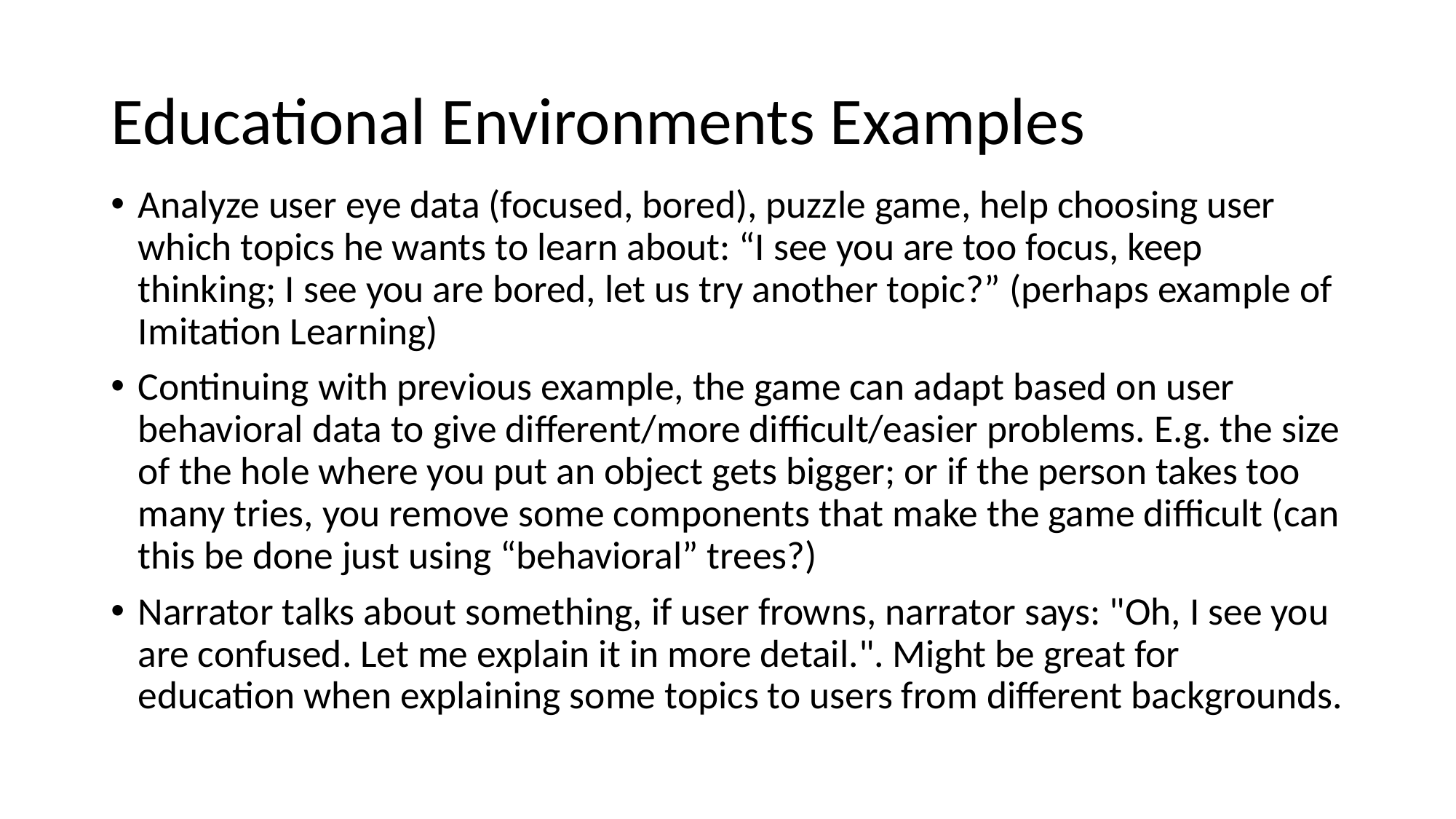

# Educational Environments Examples
Analyze user eye data (focused, bored), puzzle game, help choosing user which topics he wants to learn about: “I see you are too focus, keep thinking; I see you are bored, let us try another topic?” (perhaps example of Imitation Learning)
Continuing with previous example, the game can adapt based on user behavioral data to give different/more difficult/easier problems. E.g. the size of the hole where you put an object gets bigger; or if the person takes too many tries, you remove some components that make the game difficult (can this be done just using “behavioral” trees?)
Narrator talks about something, if user frowns, narrator says: "Oh, I see you are confused. Let me explain it in more detail.". Might be great for education when explaining some topics to users from different backgrounds.